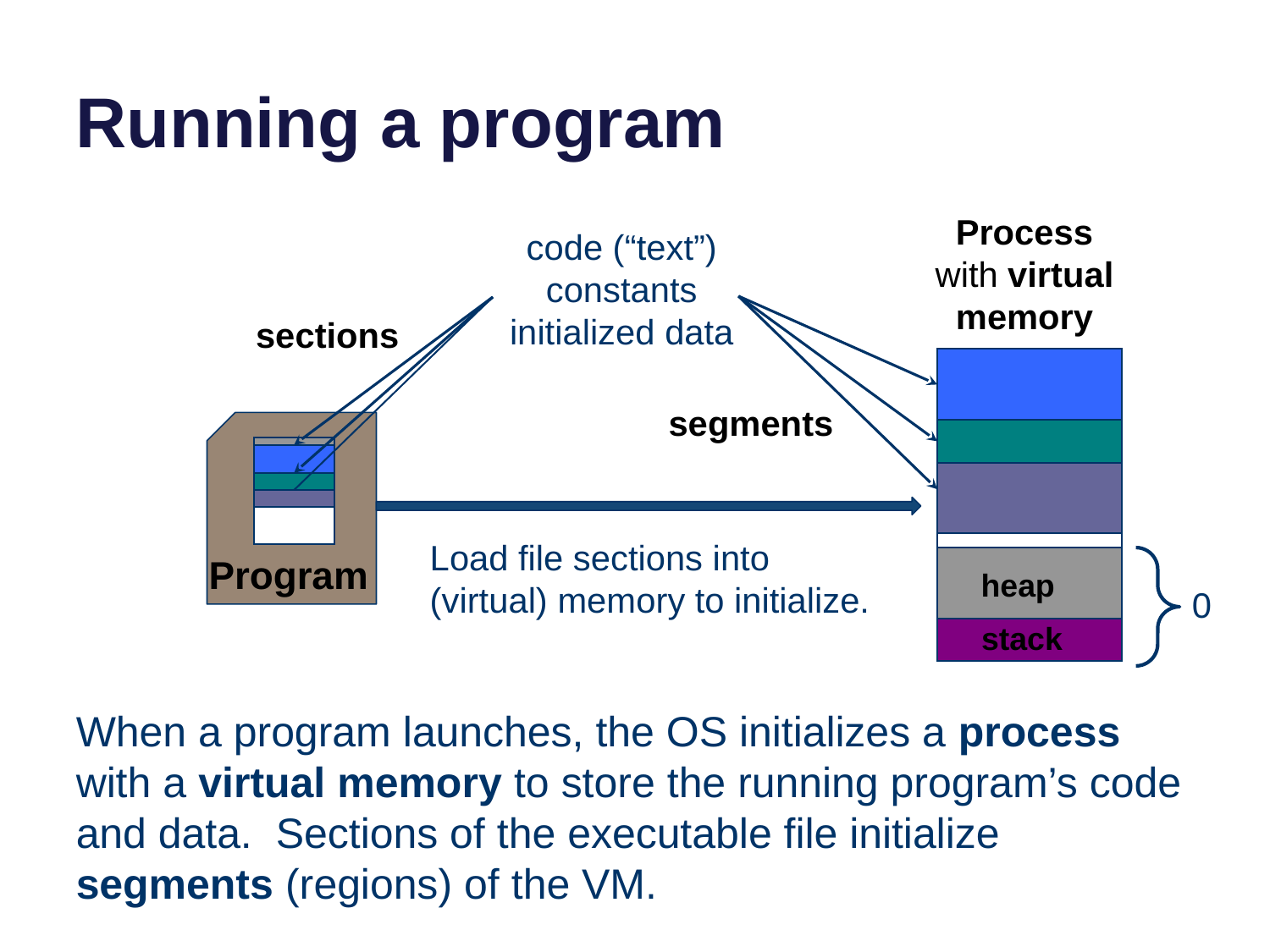

# Running a program
Process with virtual memory

code (“text”)
constants
initialized data

sections

segments

data

Load file sections into (virtual) memory to initialize.

Program

heap
0
stack

When a program launches, the OS initializes a process with a virtual memory to store the running program’s code and data.  Sections of the executable file initialize segments (regions) of the VM.